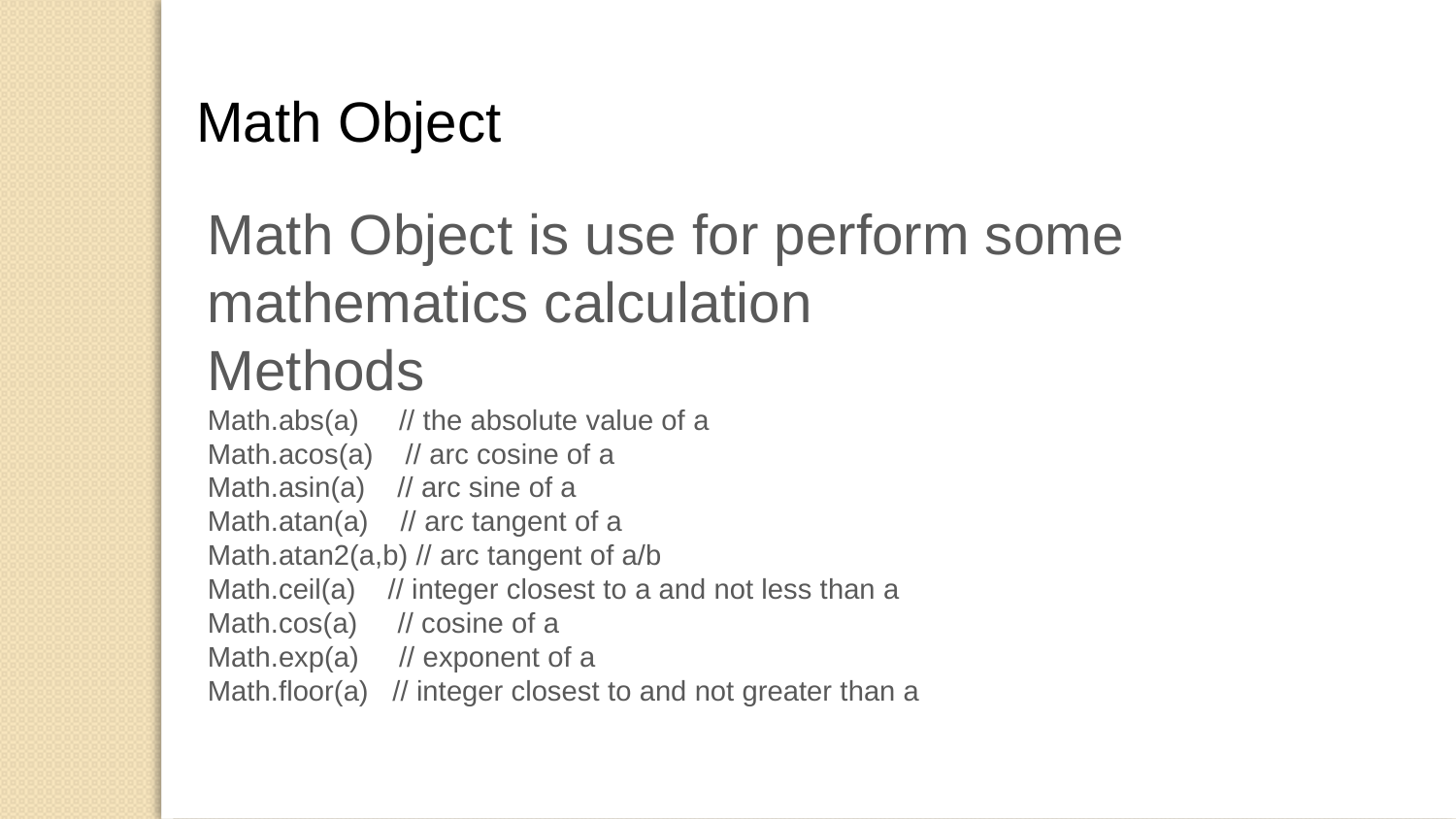

Math Object
Math Object is use for perform some mathematics calculation
Methods
Math.abs(a)     // the absolute value of a
Math.acos(a)    // arc cosine of a
Math.asin(a)    // arc sine of a
Math.atan(a)    // arc tangent of a
Math.atan2(a,b) // arc tangent of a/b
Math.ceil(a)    // integer closest to a and not less than a
Math.cos(a)     // cosine of a
Math.exp(a)     // exponent of a
Math.floor(a)   // integer closest to and not greater than a